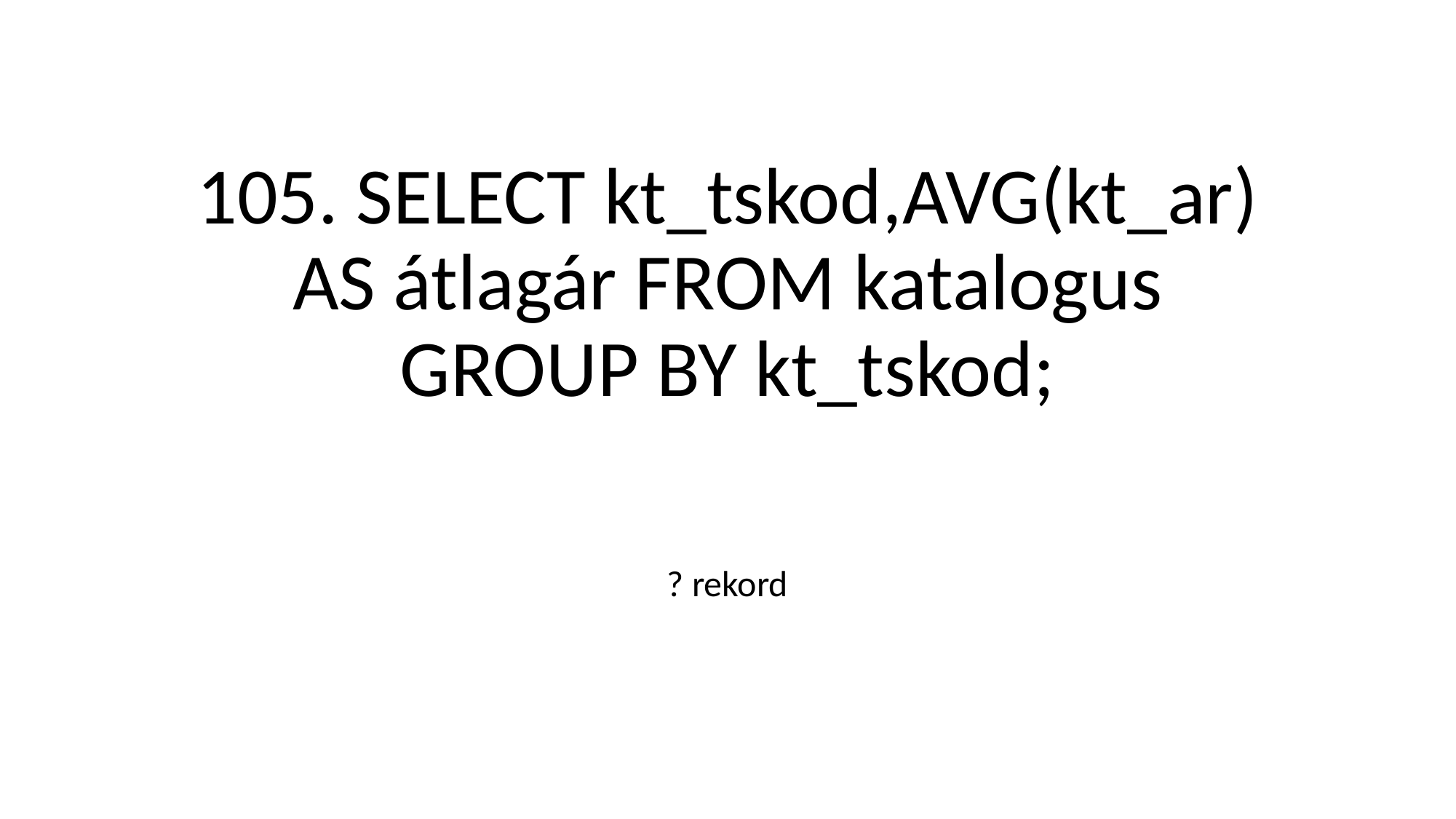

# 105. SELECT kt_tskod,AVG(kt_ar) AS átlagár FROM katalogus GROUP BY kt_tskod;
? rekord